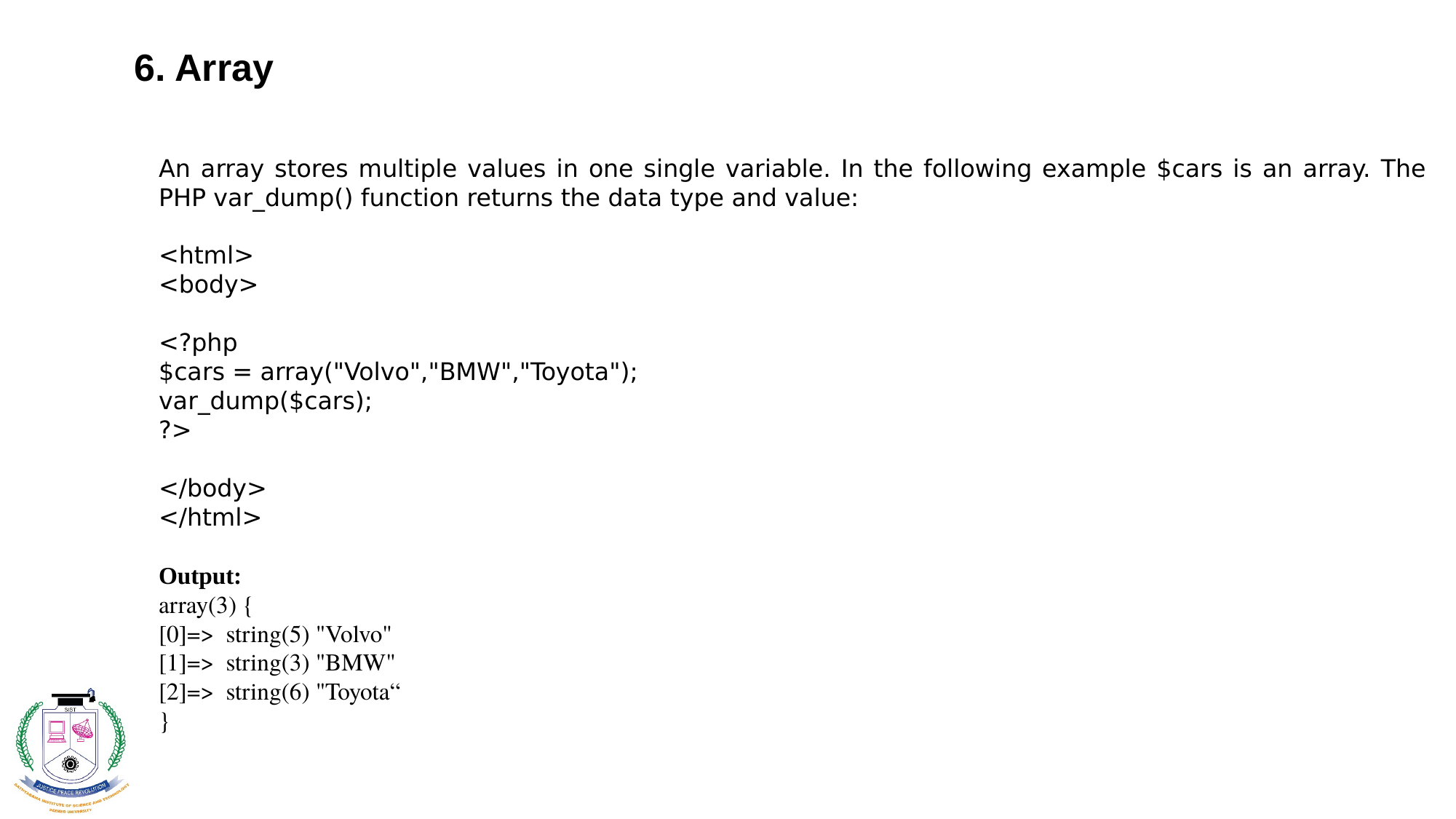

# 6. Array
An array stores multiple values in one single variable. In the following example $cars is an array. The PHP var_dump() function returns the data type and value:

<html>
<body>

<?php
$cars = array("Volvo","BMW","Toyota");
var_dump($cars);
?>

</body>
</html>

Output:
array(3) {
[0]=>  string(5) "Volvo"
[1]=>  string(3) "BMW"
[2]=>  string(6) "Toyota“
}